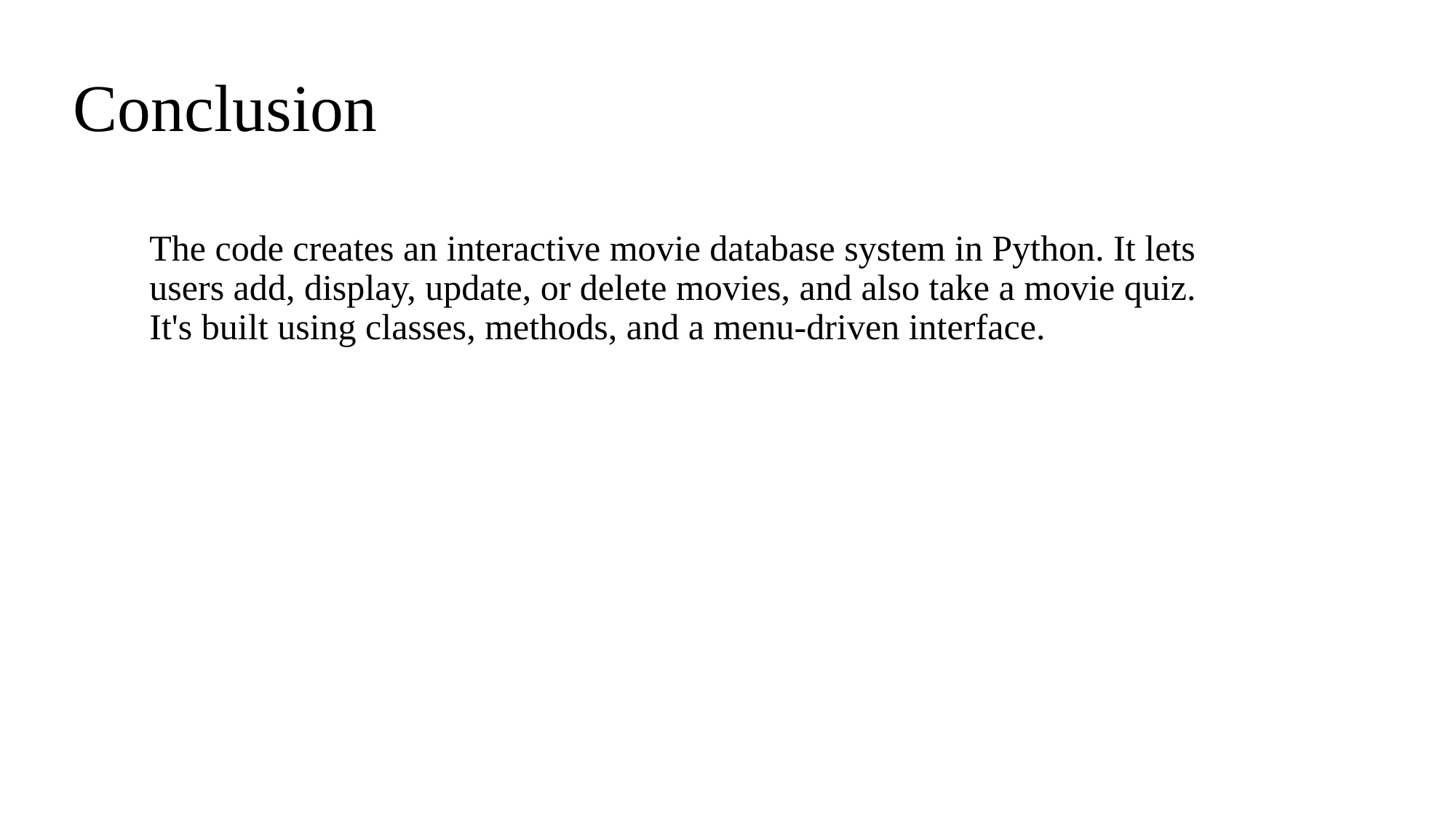

# Conclusion
The code creates an interactive movie database system in Python. It lets users add, display, update, or delete movies, and also take a movie quiz. It's built using classes, methods, and a menu-driven interface.